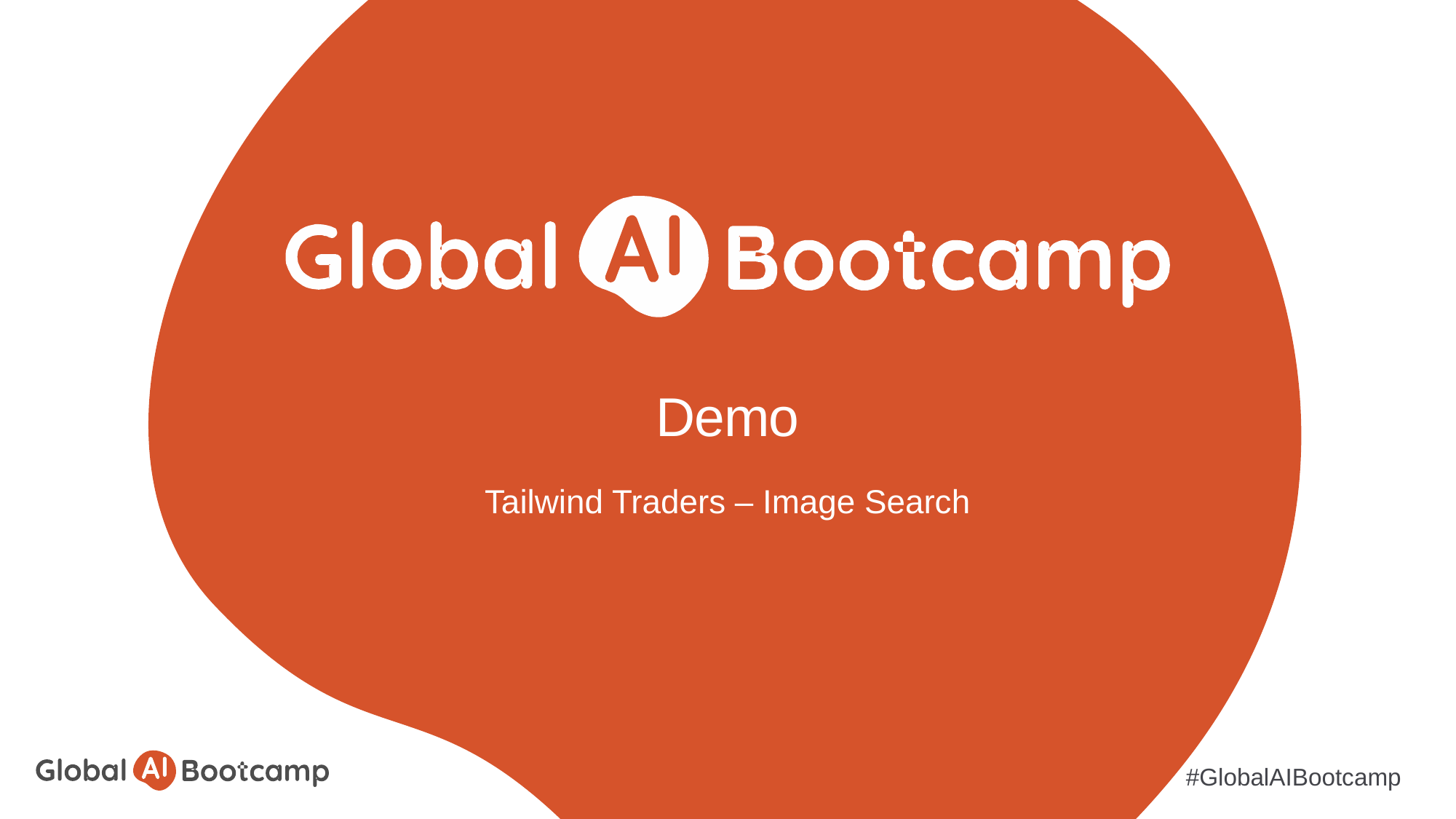

# Demo
Tailwind Traders – Image Search